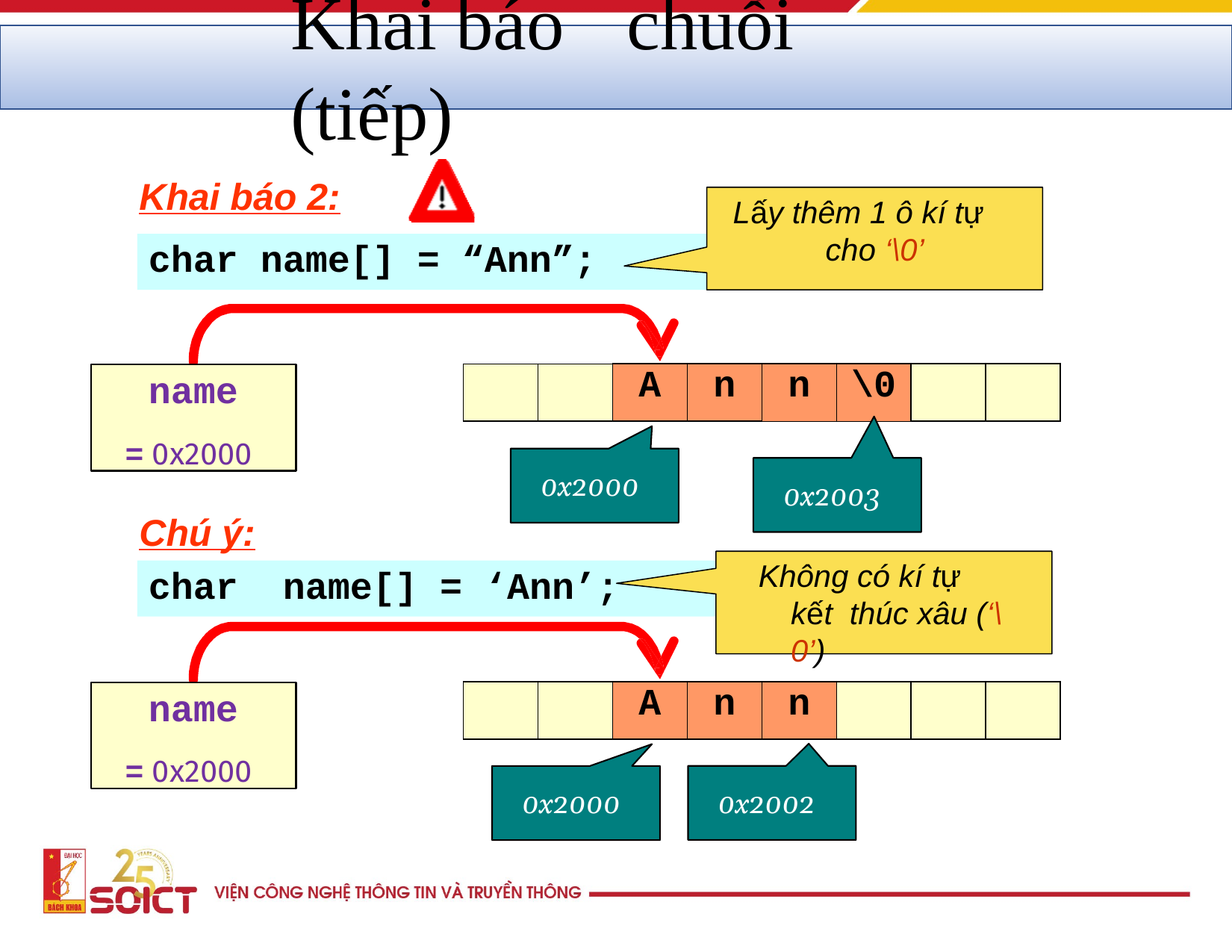

# Khai báo	chuỗi (tiếp)

Khai báo 2:
char	name[] = “Ann”;

Lấy thêm 1 ô kí tự
cho ‘\0’

|  |  | A | n | n | \0 |  |  |
| --- | --- | --- | --- | --- | --- | --- | --- |
name
= 0x2000

0x2000
0x2003
Chú ý:

Không có kí tự kết  thúc xâu (‘\0’)
char
name[] = ‘Ann’;

|  |  | A | n | n |  |  |  |
| --- | --- | --- | --- | --- | --- | --- | --- |
name
= 0x2000

0x2000
0x2002